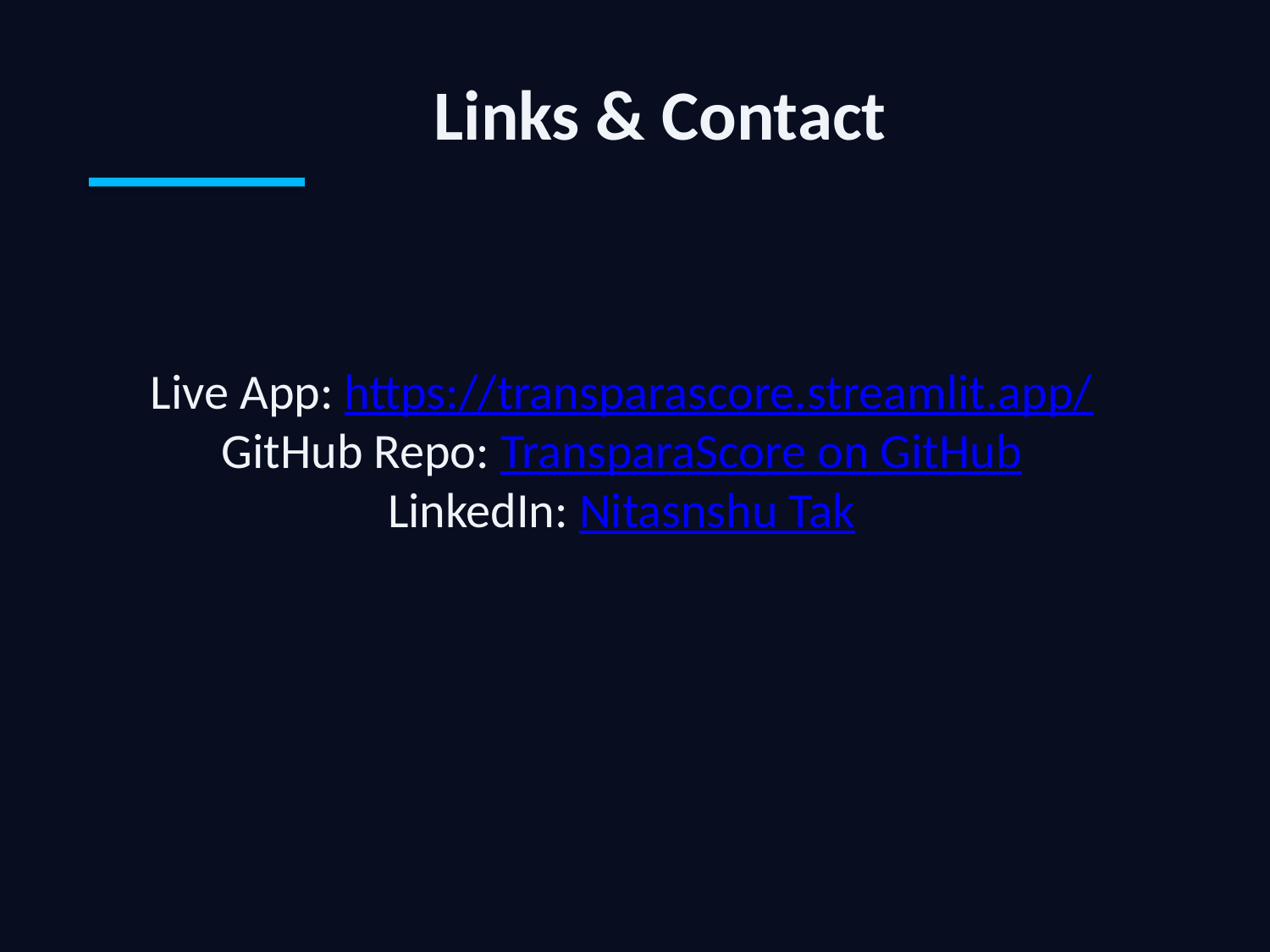

Links & Contact

Live App: https://transparascore.streamlit.app/
GitHub Repo: TransparaScore on GitHub
LinkedIn: Nitasnshu Tak